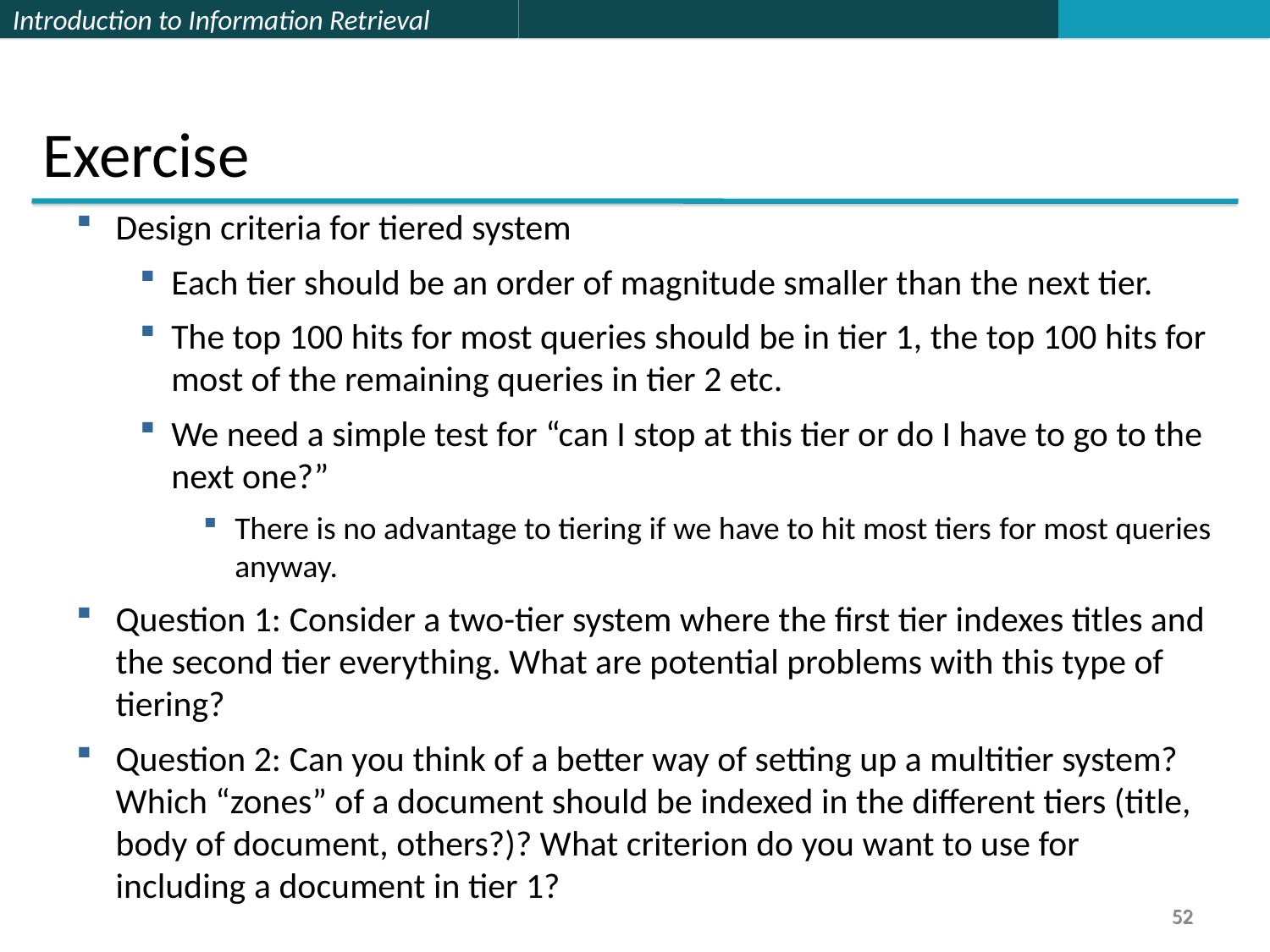

Exercise
Design criteria for tiered system
Each tier should be an order of magnitude smaller than the next tier.
The top 100 hits for most queries should be in tier 1, the top 100 hits for most of the remaining queries in tier 2 etc.
We need a simple test for “can I stop at this tier or do I have to go to the next one?”
There is no advantage to tiering if we have to hit most tiers for most queries anyway.
Question 1: Consider a two-tier system where the first tier indexes titles and the second tier everything. What are potential problems with this type of tiering?
Question 2: Can you think of a better way of setting up a multitier system? Which “zones” of a document should be indexed in the different tiers (title, body of document, others?)? What criterion do you want to use for including a document in tier 1?
52
52